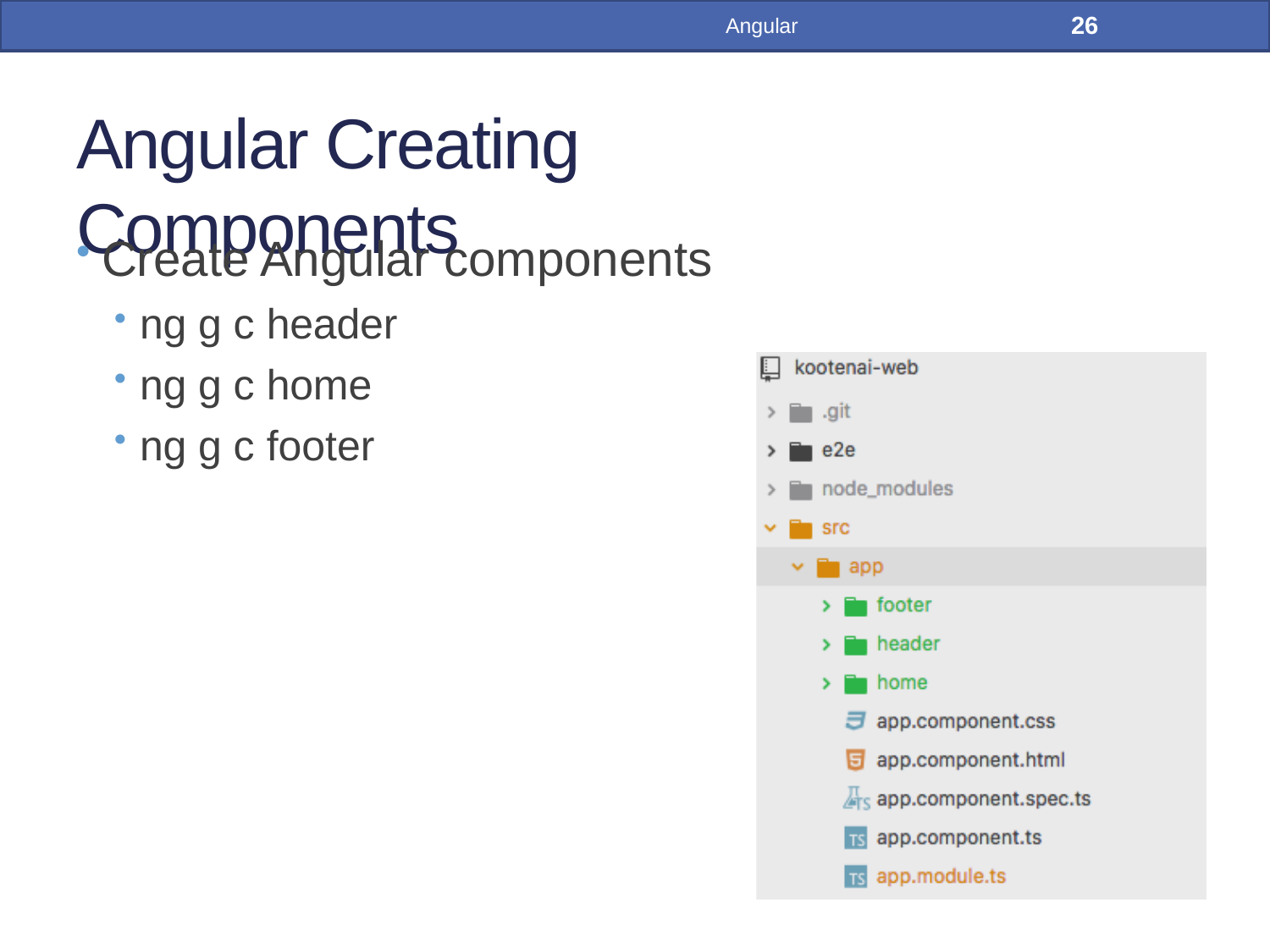

26
Angular
# Angular Creating Components
Create Angular components
ng g c header
ng g c home
ng g c footer